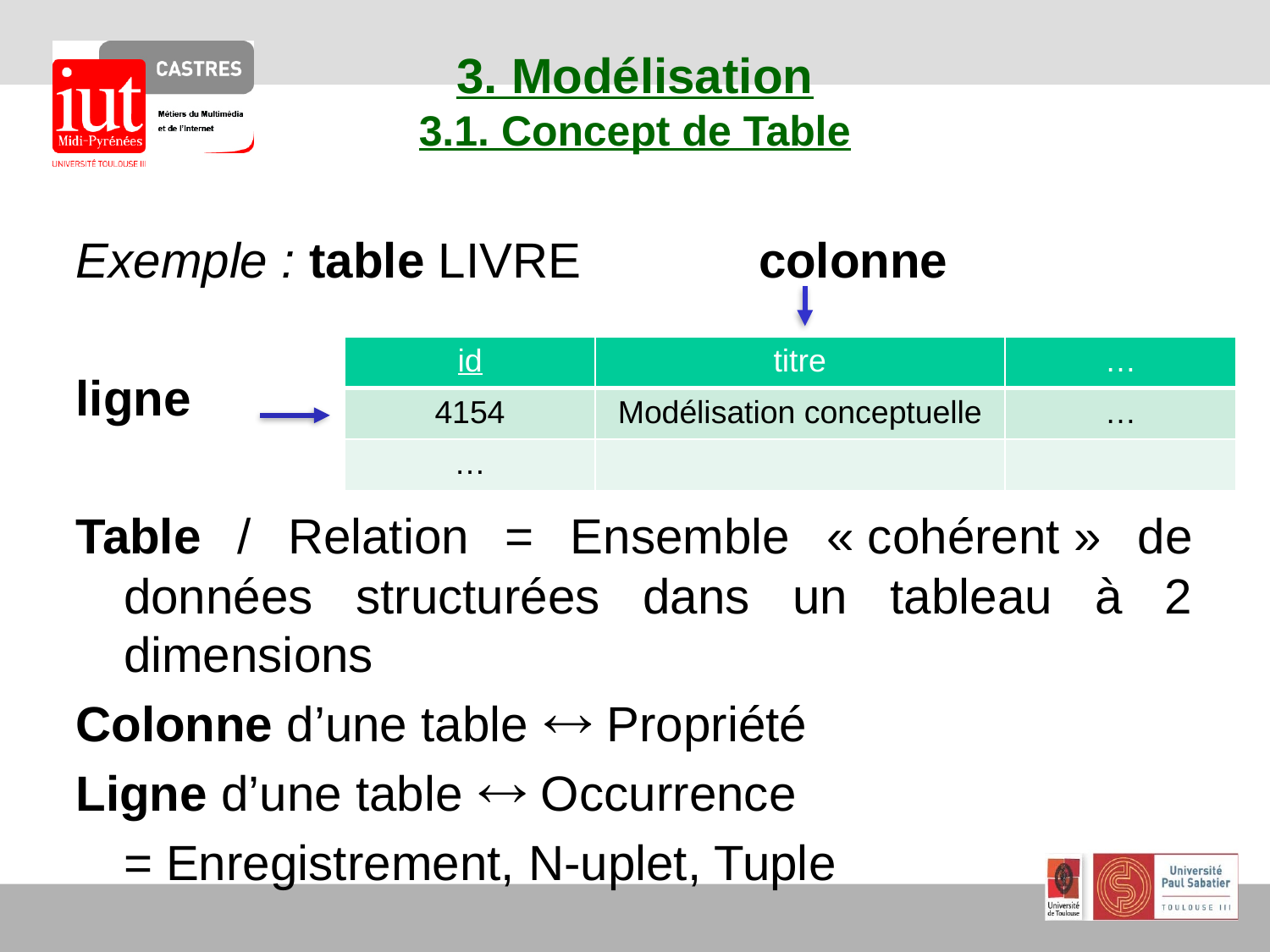

# 3. Modélisation 3.1. Concept de Table
Exemple : table LIVRE		colonne

ligne

Table / Relation = Ensemble « cohérent » de données structurées dans un tableau à 2 dimensions
Colonne d’une table ↔ Propriété
Ligne d’une table ↔ Occurrence
	= Enregistrement, N-uplet, Tuple

| id | titre | … |
| --- | --- | --- |
| 4154 | Modélisation conceptuelle | … |
| … |  |  |